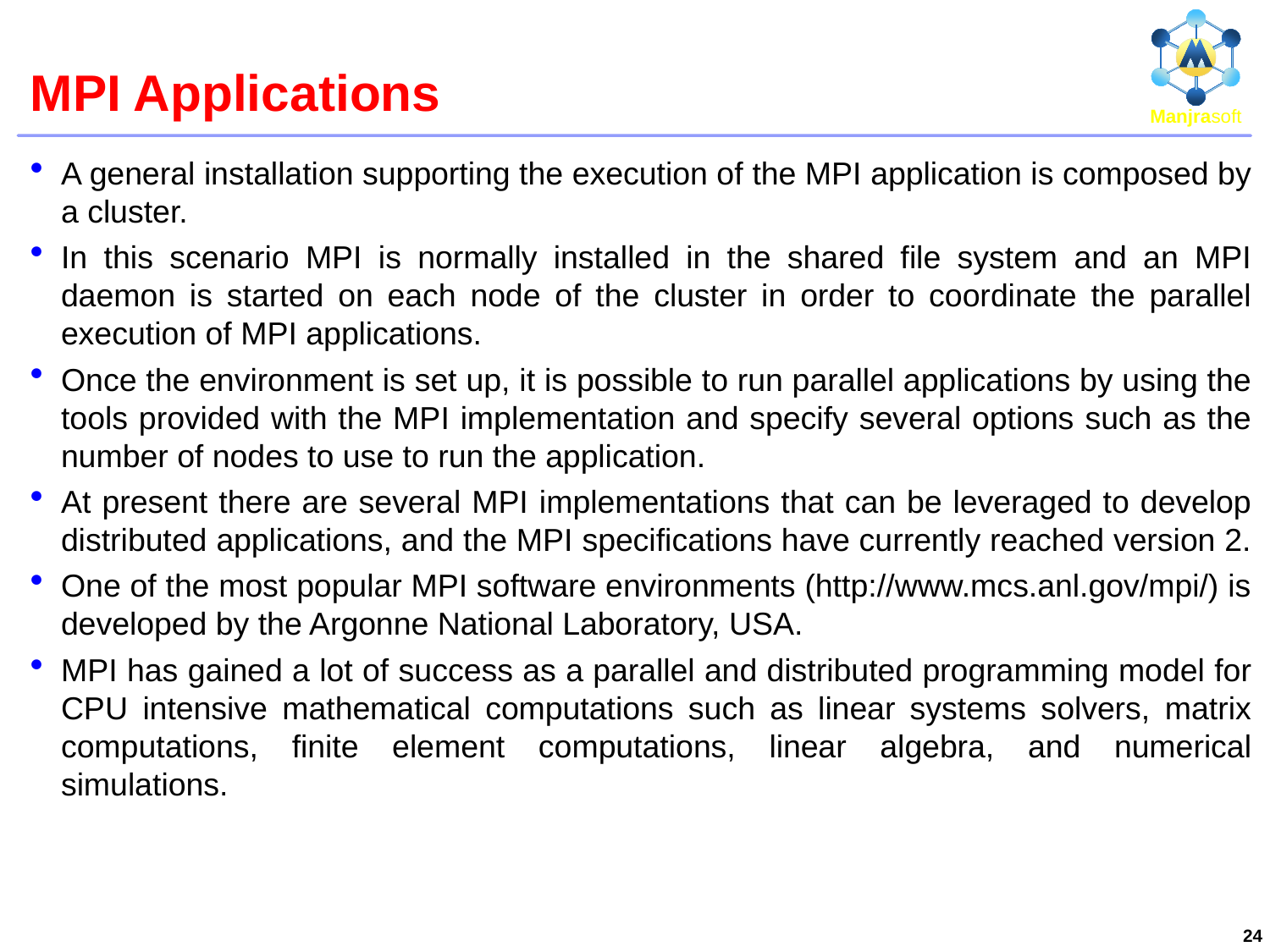

# MPI Applications
A general installation supporting the execution of the MPI application is composed by a cluster.
In this scenario MPI is normally installed in the shared file system and an MPI daemon is started on each node of the cluster in order to coordinate the parallel execution of MPI applications.
Once the environment is set up, it is possible to run parallel applications by using the tools provided with the MPI implementation and specify several options such as the number of nodes to use to run the application.
At present there are several MPI implementations that can be leveraged to develop distributed applications, and the MPI specifications have currently reached version 2.
One of the most popular MPI software environments (http://www.mcs.anl.gov/mpi/) is developed by the Argonne National Laboratory, USA.
MPI has gained a lot of success as a parallel and distributed programming model for CPU intensive mathematical computations such as linear systems solvers, matrix computations, finite element computations, linear algebra, and numerical simulations.

24